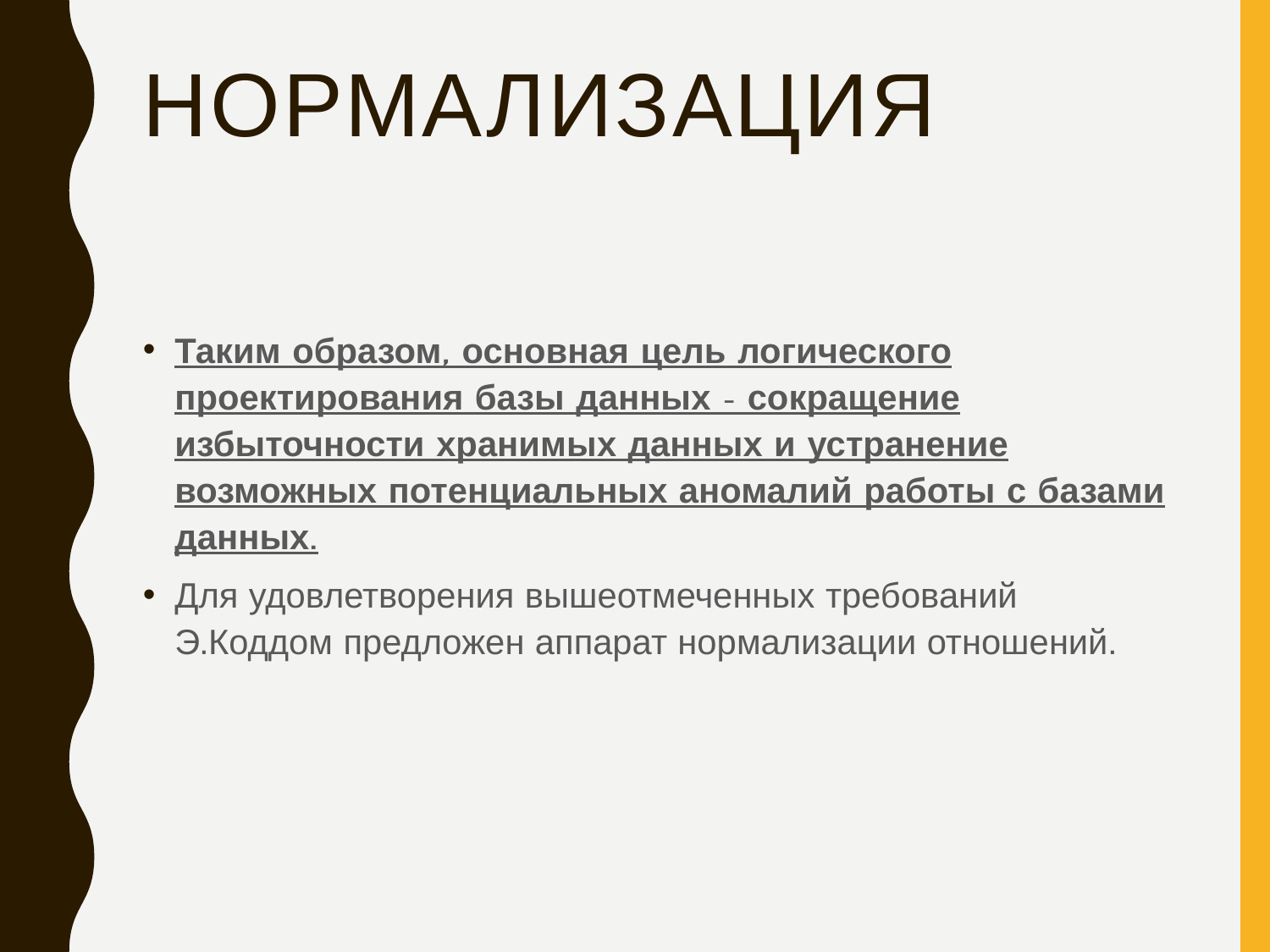

# нормализация
Таким образом, основная цель логического проектирования базы данных - сокращение избыточности хранимых данных и устранение возможных потенциальных аномалий работы с базами данных.
Для удовлетворения вышеотмеченных требований Э.Коддом предложен аппарат нормализации отношений.